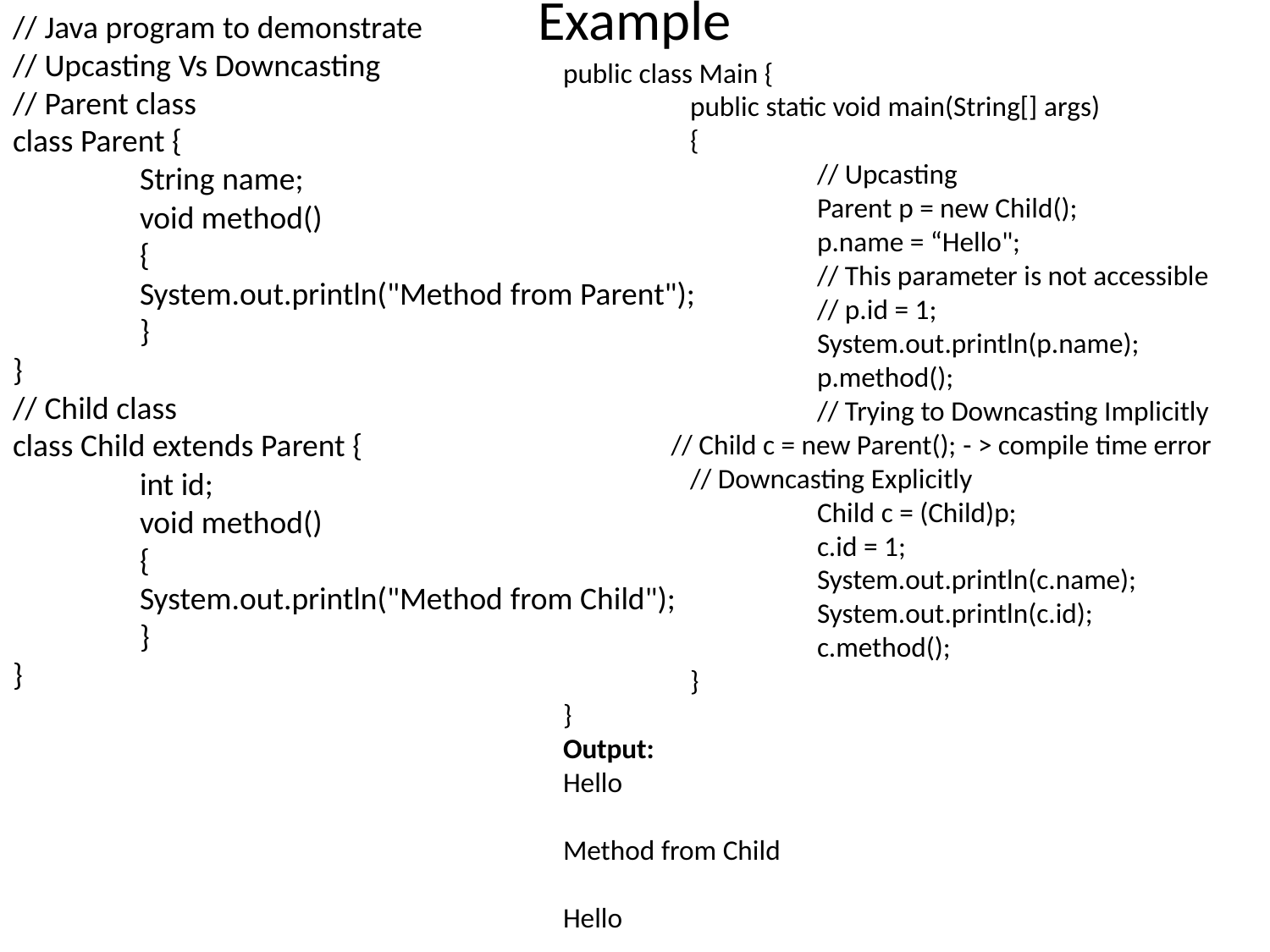

// Java program to demonstrate
// Upcasting Vs Downcasting
// Parent class
class Parent {
	String name;
	void method()
	{
	System.out.println("Method from Parent");
	}
}
// Child class
class Child extends Parent {
	int id;
	void method()
	{
	System.out.println("Method from Child");
	}
}

# Example

public class Main {
	public static void main(String[] args)
	{
		// Upcasting
		Parent p = new Child();
		p.name = “Hello";
		// This parameter is not accessible
		// p.id = 1;
		System.out.println(p.name);
		p.method();
		// Trying to Downcasting Implicitly
                 // Child c = new Parent(); - > compile time error
	// Downcasting Explicitly
		Child c = (Child)p;
		c.id = 1;
		System.out.println(c.name);
		System.out.println(c.id);
		c.method();
	}
}
Output:
Hello
Method from Child
Hello
1
Method from Child